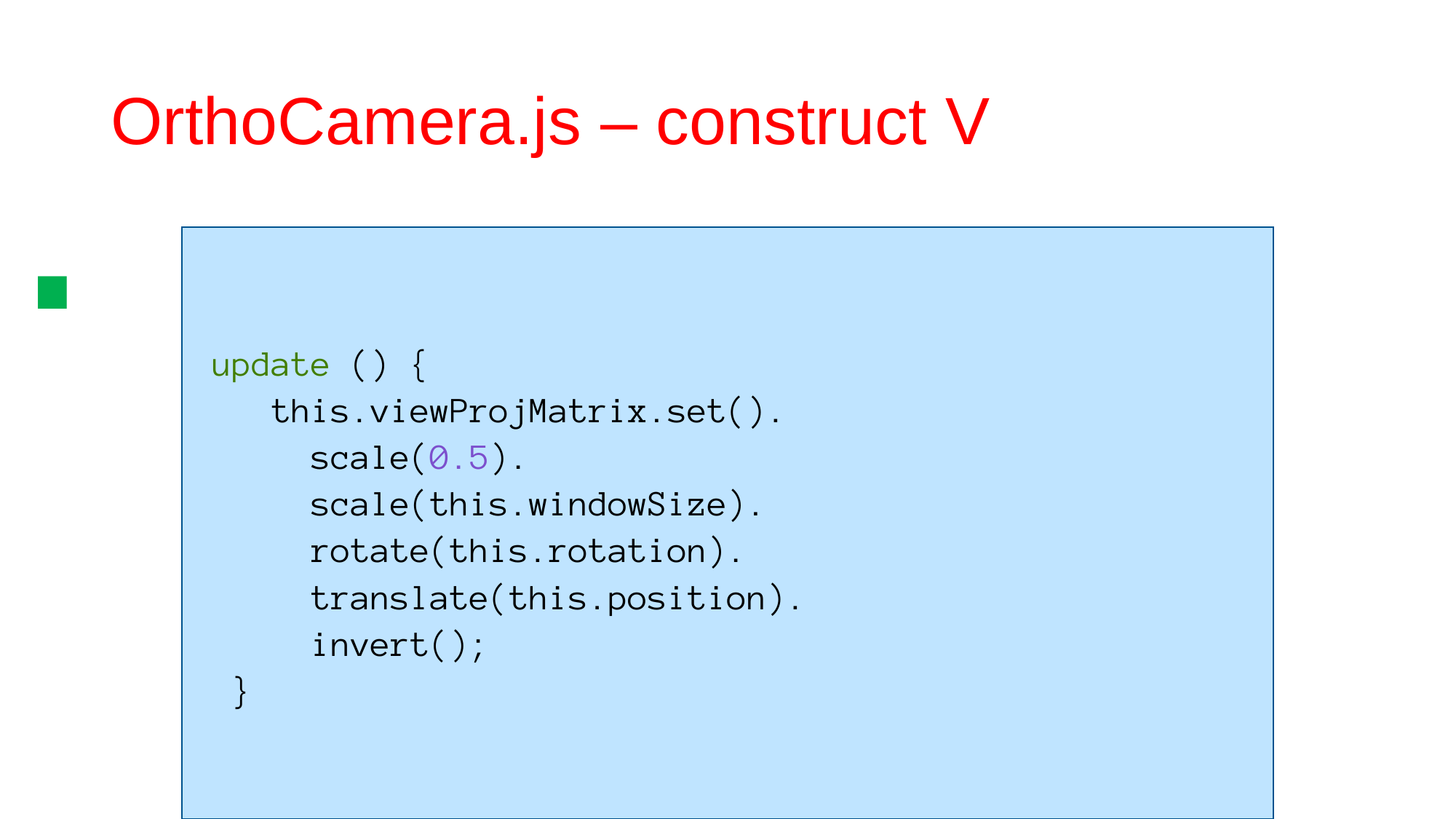

.
# OrthoCamera.js – construct V
 update () {
    this.viewProjMatrix.set().
      scale(0.5).
      scale(this.windowSize).
      rotate(this.rotation).
      translate(this.position).
      invert();
  }